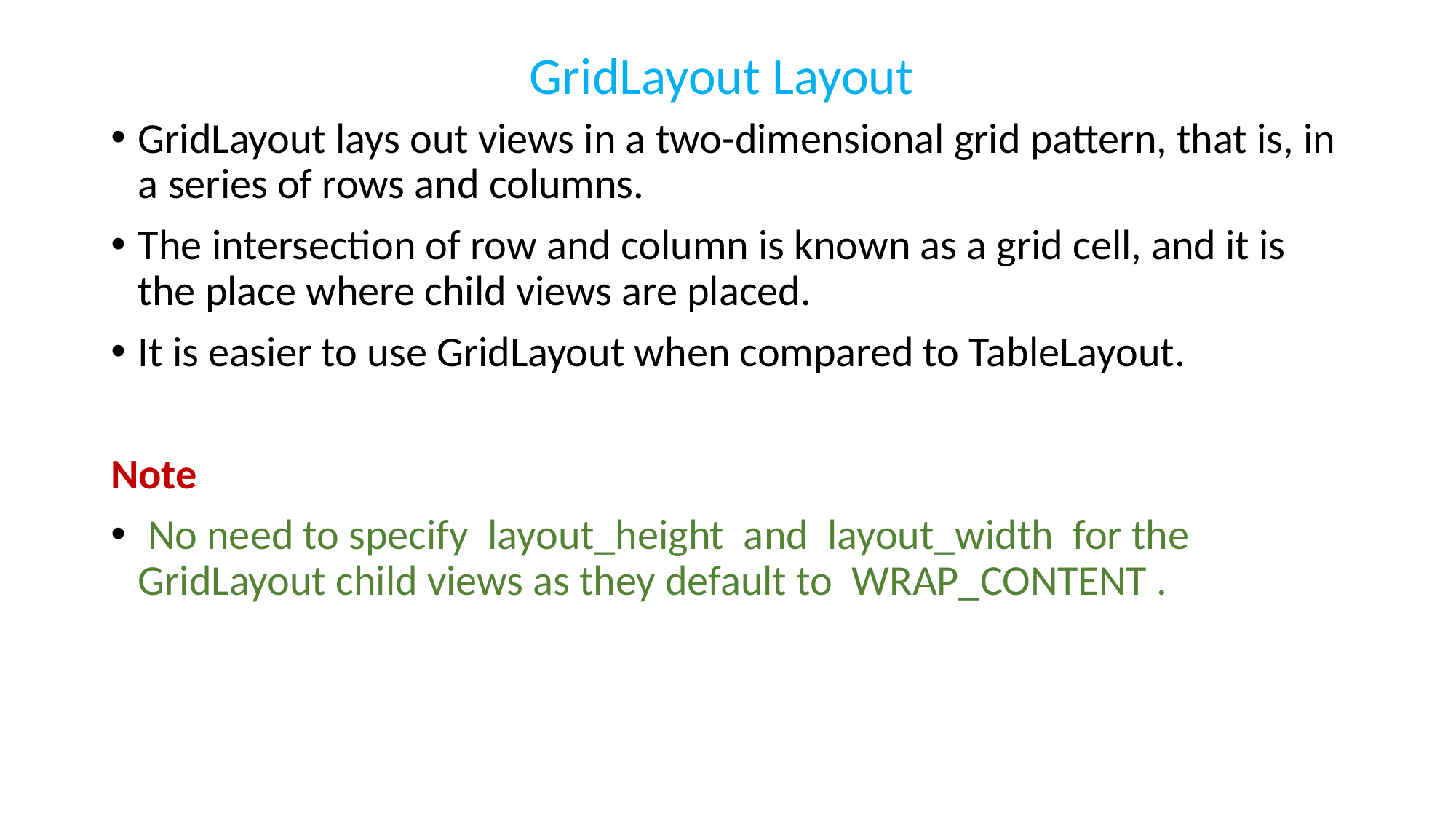

# GridLayout Layout
GridLayout lays out views in a two-dimensional grid pattern, that is, in a series of rows and columns.
The intersection of row and column is known as a grid cell, and it is the place where child views are placed.
It is easier to use GridLayout when compared to TableLayout.

Note
 No need to specify  layout_height  and  layout_width  for the GridLayout child views as they default to  WRAP_CONTENT .